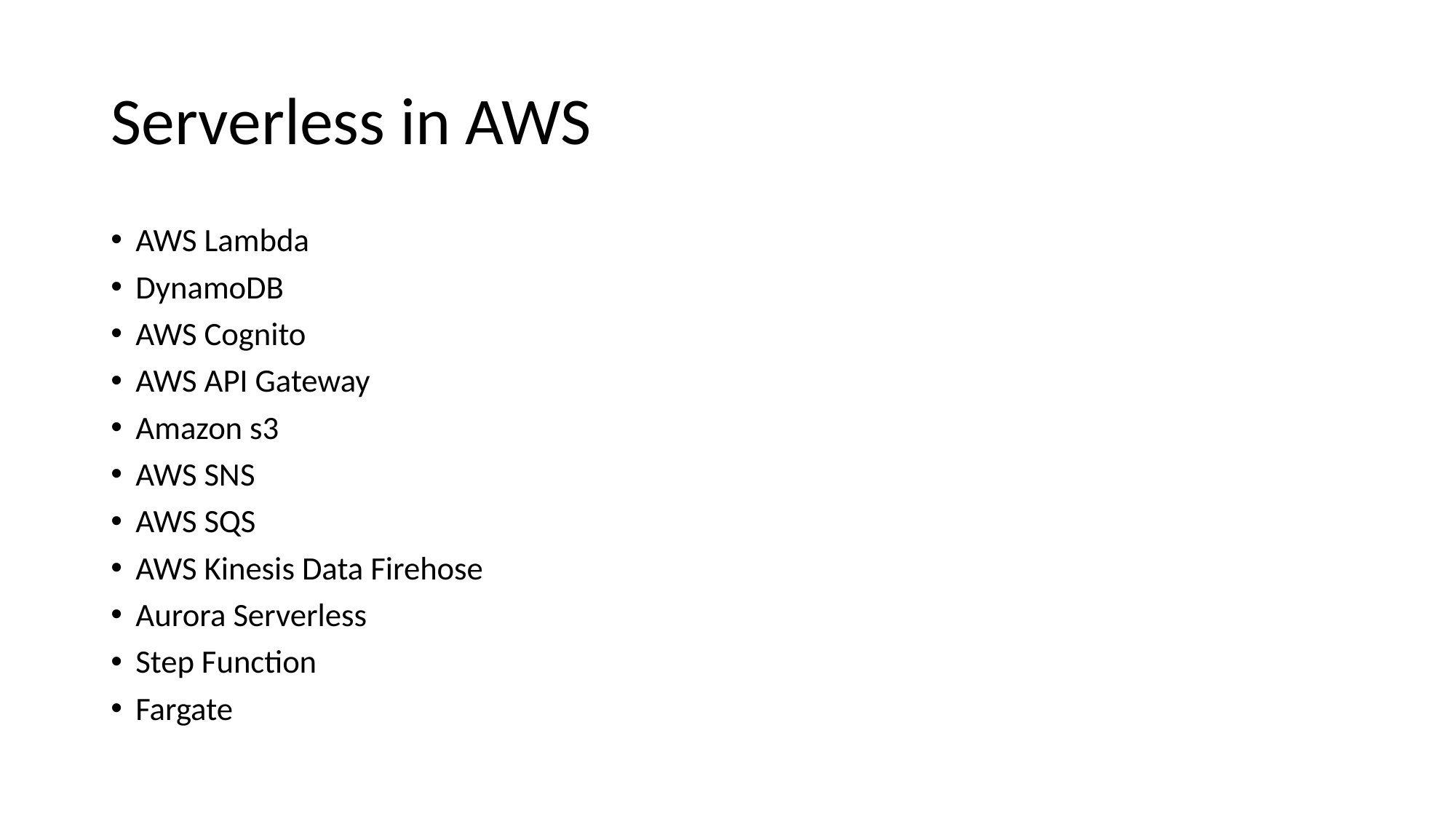

# Serverless in AWS
AWS Lambda
DynamoDB
AWS Cognito
AWS API Gateway
Amazon s3
AWS SNS
AWS SQS
AWS Kinesis Data Firehose
Aurora Serverless
Step Function
Fargate